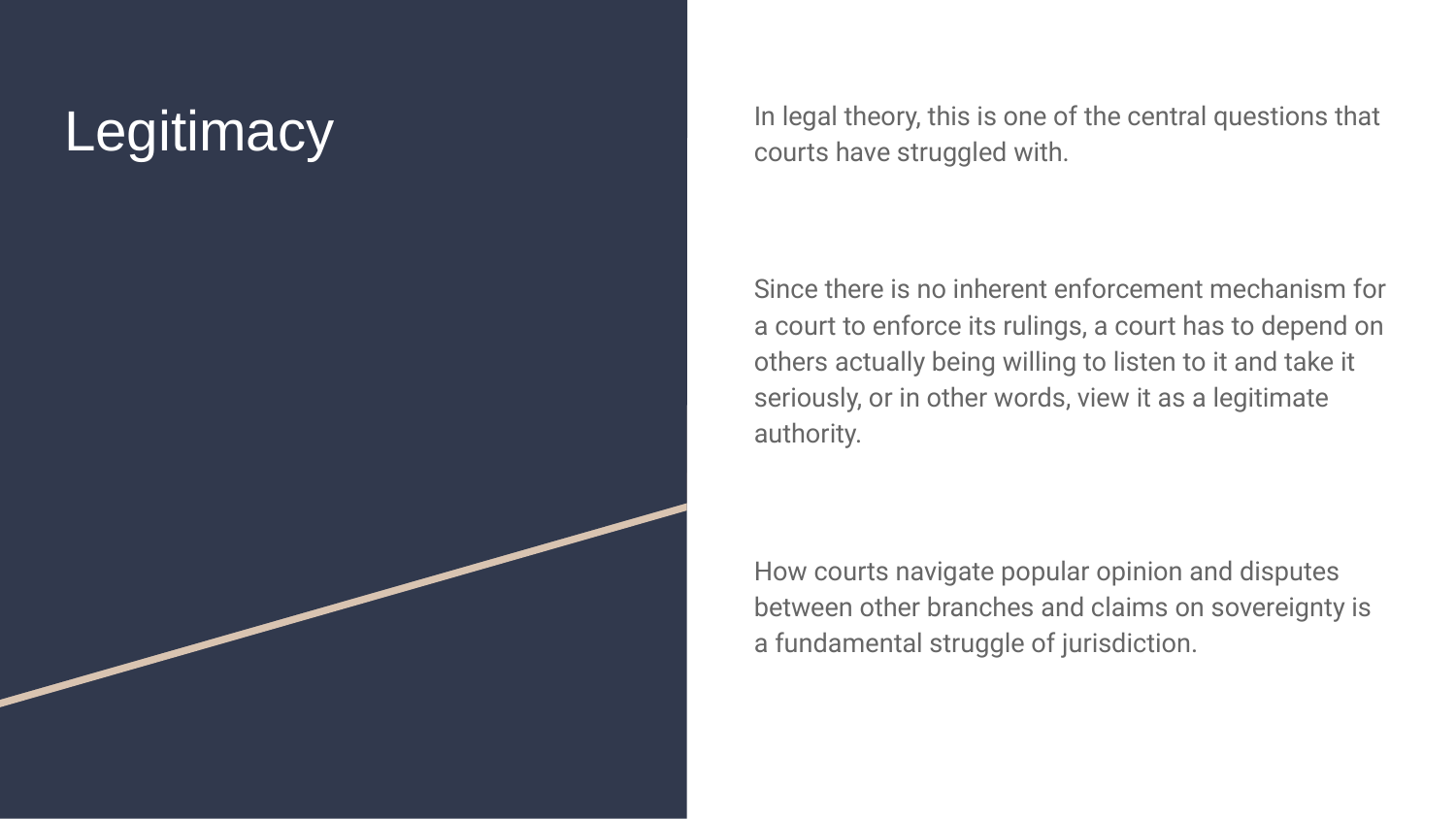

# Legitimacy
In legal theory, this is one of the central questions that courts have struggled with.

Since there is no inherent enforcement mechanism for a court to enforce its rulings, a court has to depend on others actually being willing to listen to it and take it seriously, or in other words, view it as a legitimate authority.

How courts navigate popular opinion and disputes between other branches and claims on sovereignty is a fundamental struggle of jurisdiction.